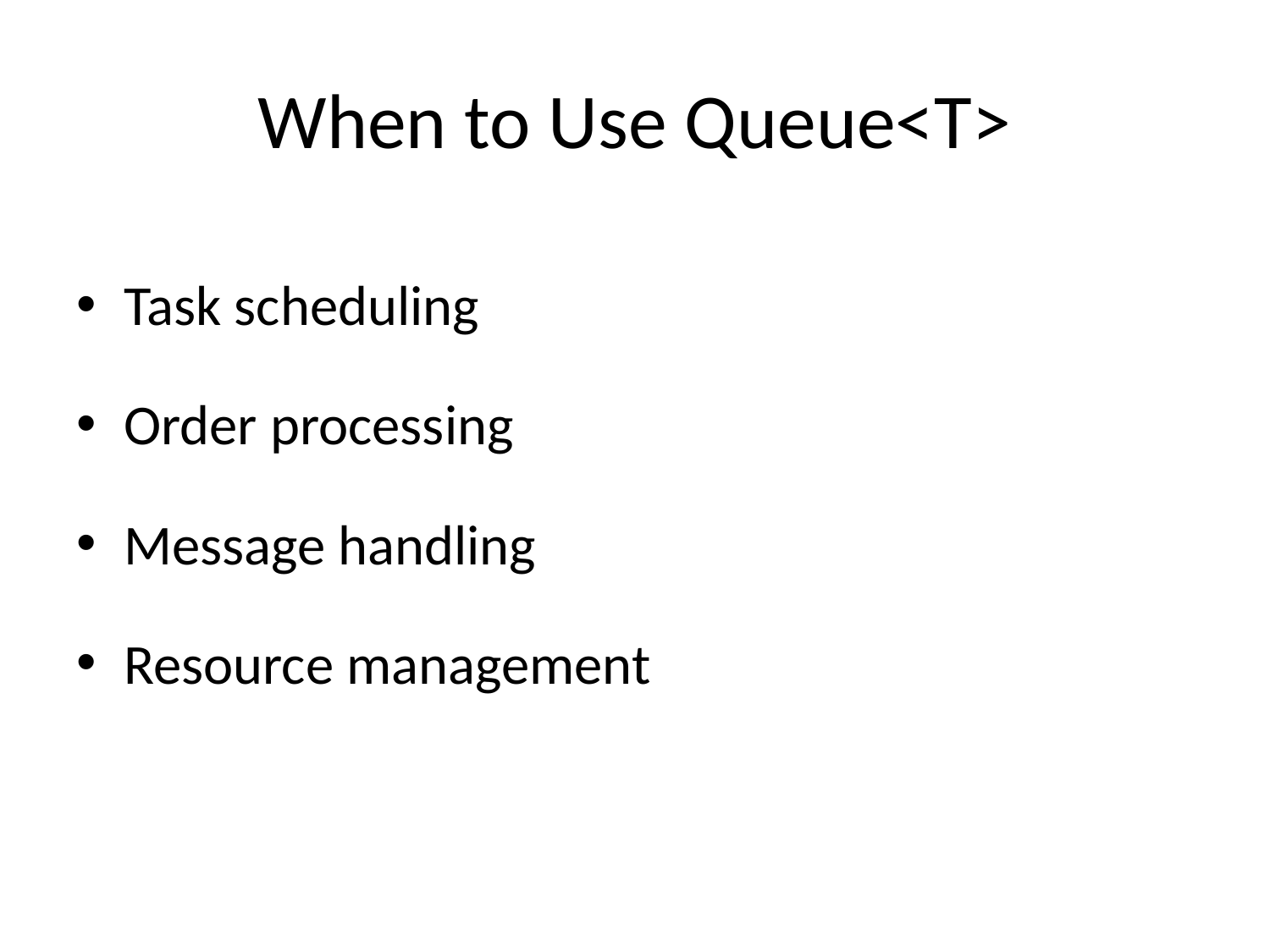

# When to Use Queue<T>
Task scheduling
Order processing
Message handling
Resource management